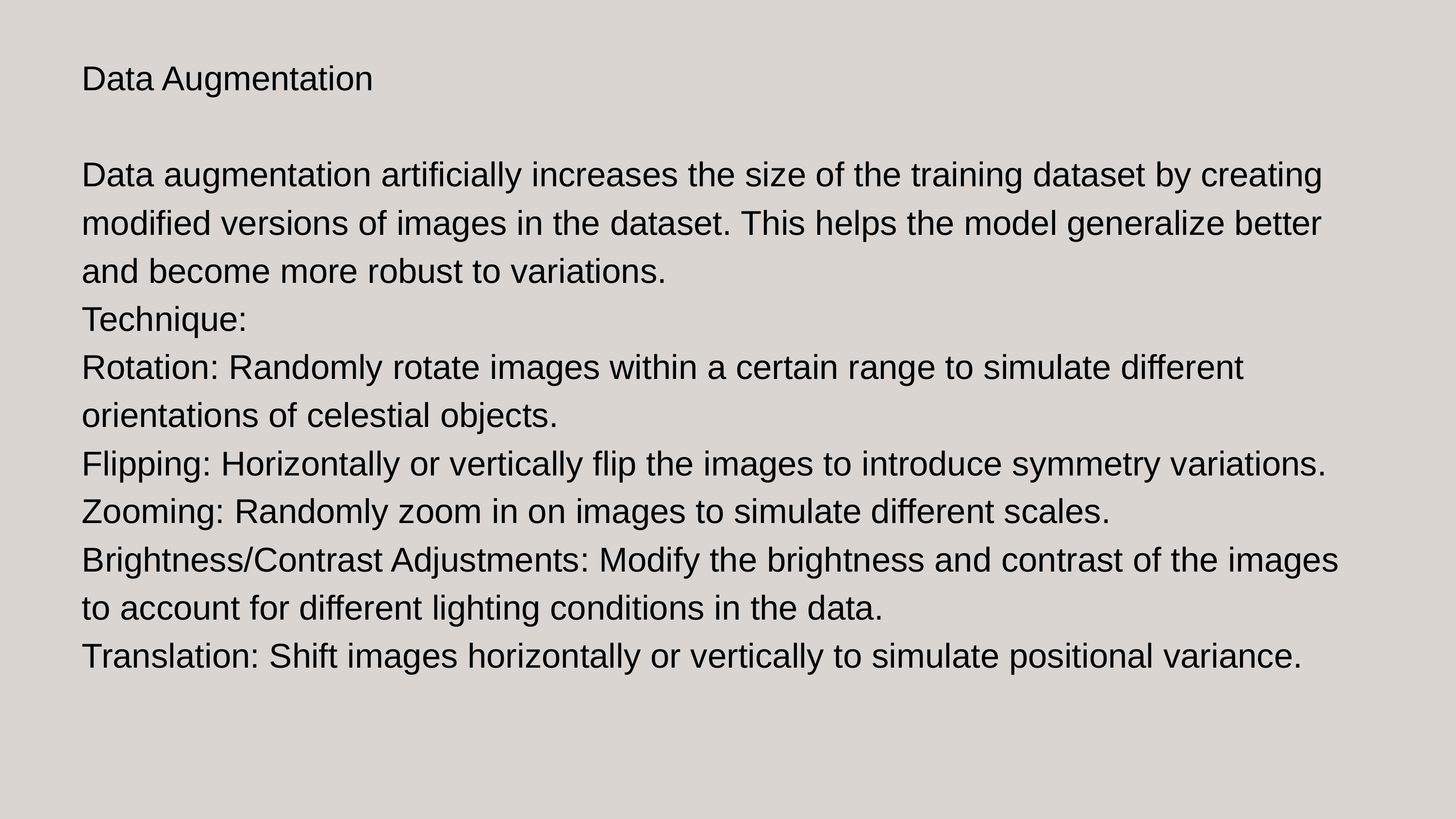

Data Augmentation

Data augmentation artificially increases the size of the training dataset by creating modified versions of images in the dataset. This helps the model generalize better and become more robust to variations.
Technique:
Rotation: Randomly rotate images within a certain range to simulate different orientations of celestial objects.
Flipping: Horizontally or vertically flip the images to introduce symmetry variations.
Zooming: Randomly zoom in on images to simulate different scales.
Brightness/Contrast Adjustments: Modify the brightness and contrast of the images to account for different lighting conditions in the data.
Translation: Shift images horizontally or vertically to simulate positional variance.